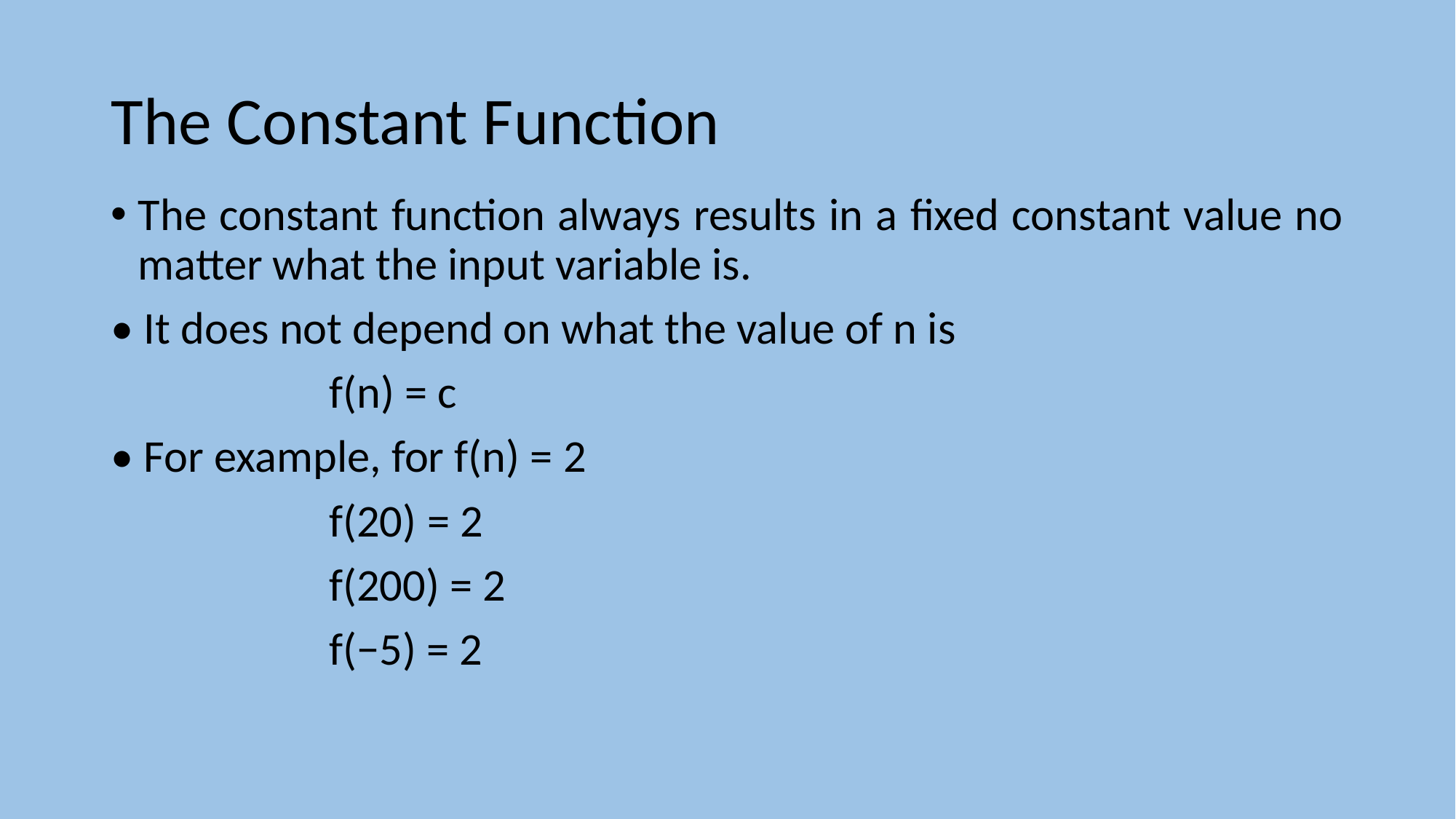

# The Constant Function
The constant function always results in a fixed constant value no matter what the input variable is.
• It does not depend on what the value of n is
		f(n) = c
• For example, for f(n) = 2
		f(20) = 2
		f(200) = 2
		f(−5) = 2